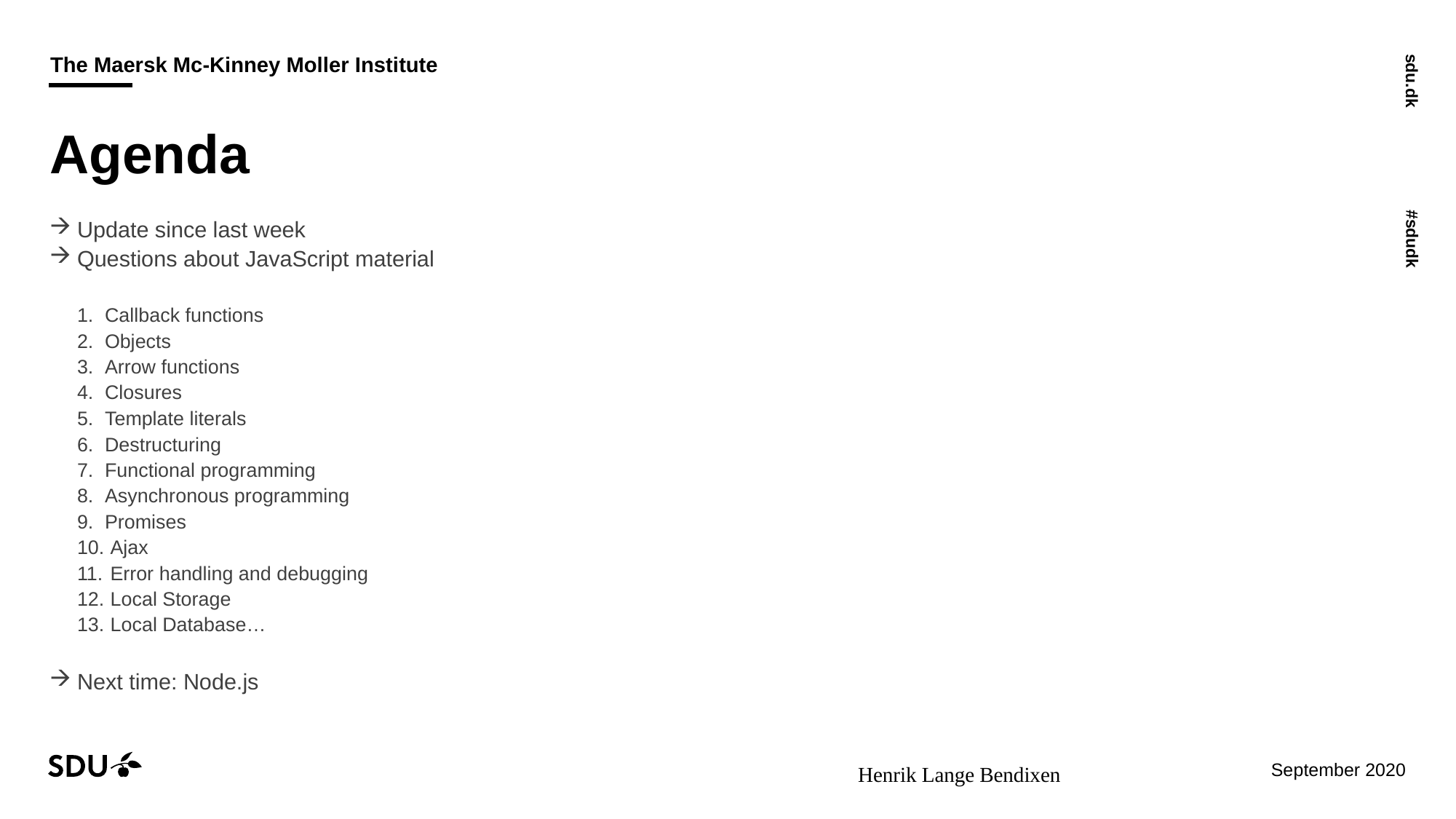

# Agenda
Update since last week
Questions about JavaScript material

Callback functions
Objects
Arrow functions
Closures
Template literals
Destructuring
Functional programming
Asynchronous programming
Promises
 Ajax
 Error handling and debugging
 Local Storage
 Local Database…

Next time: Node.js
Henrik Lange Bendixen
13/09/2024
3